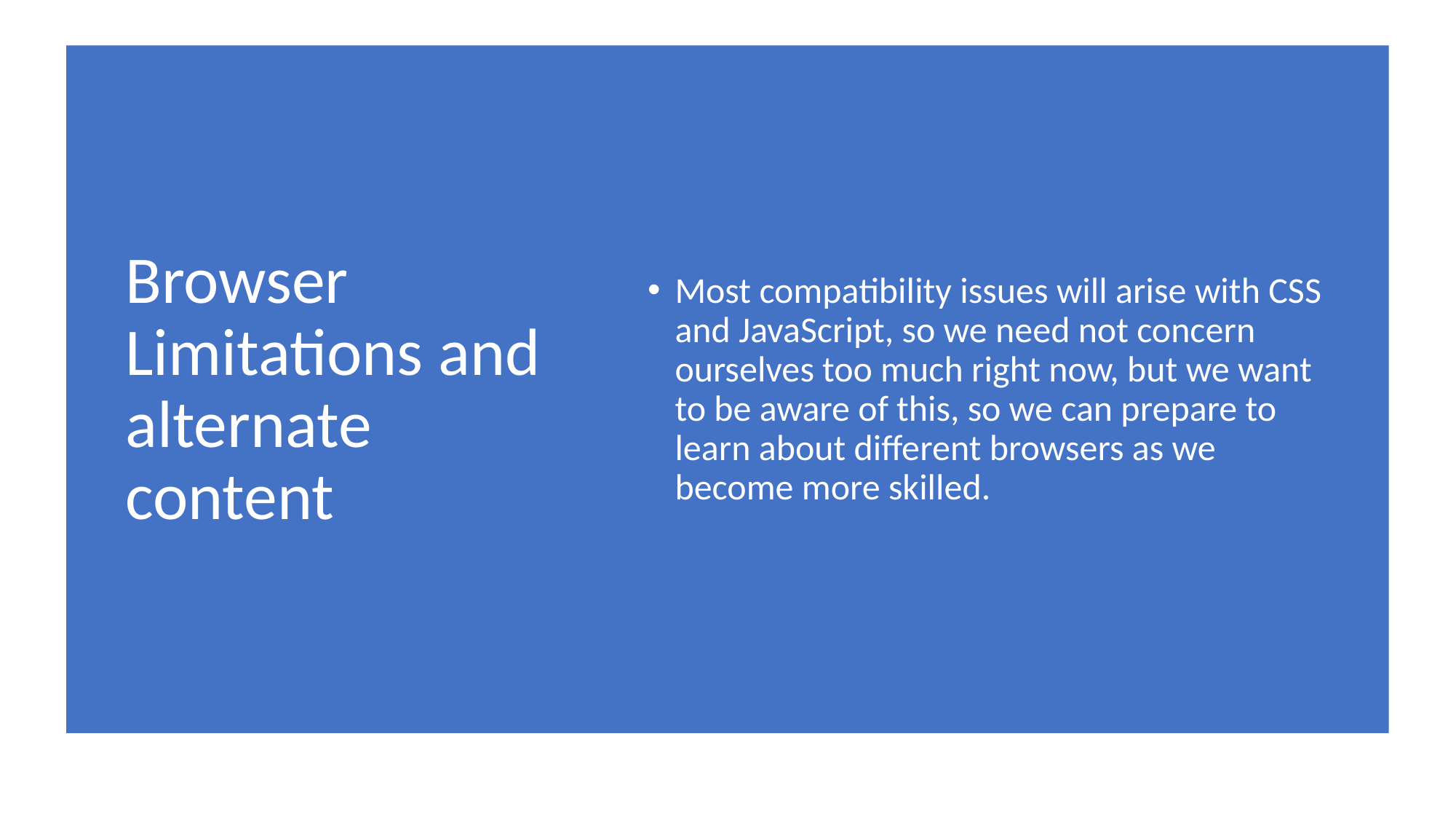

# Browser Limitations and alternate content
Most compatibility issues will arise with CSS and JavaScript, so we need not concern ourselves too much right now, but we want to be aware of this, so we can prepare to learn about different browsers as we become more skilled.